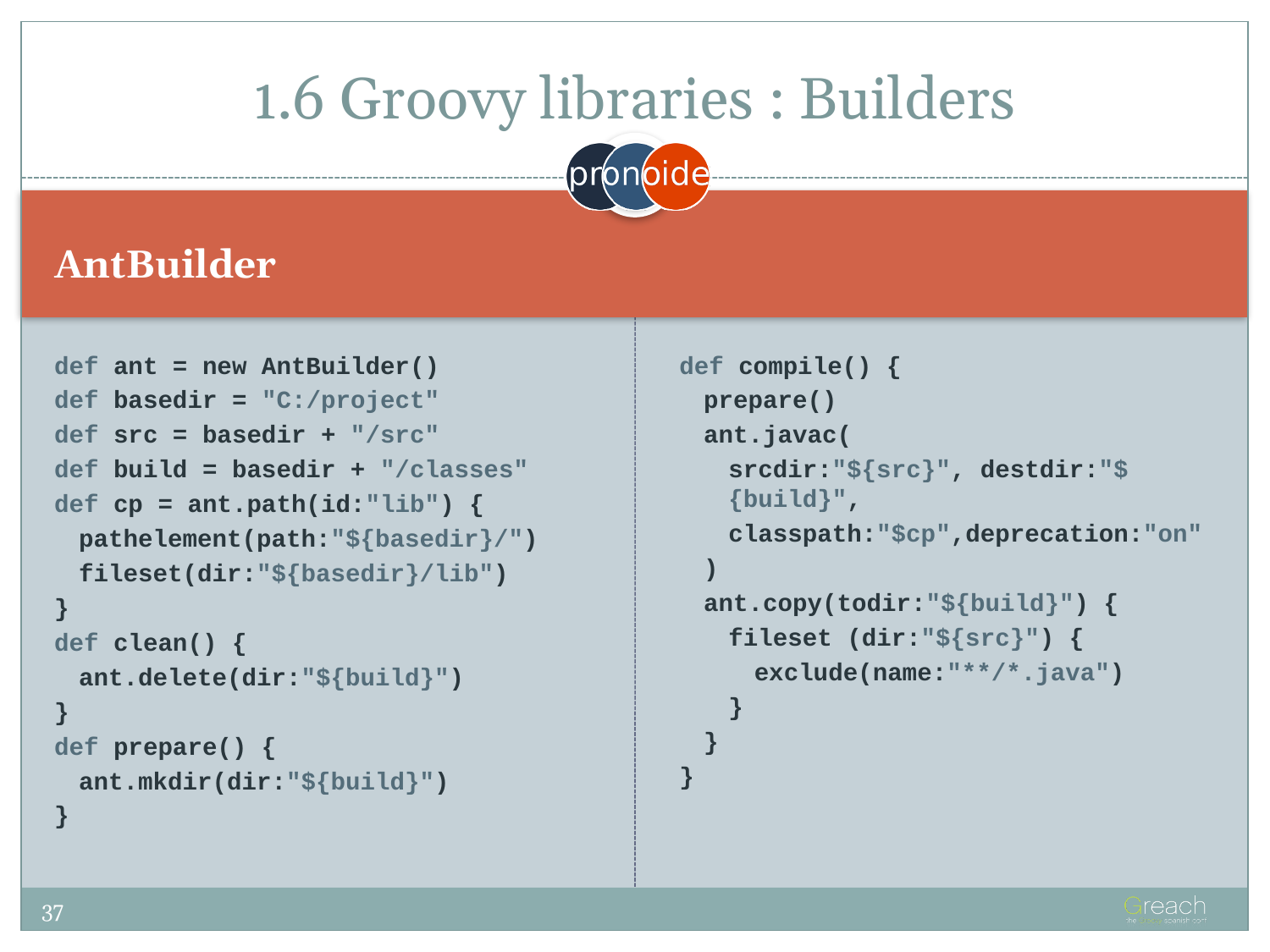

# 1.6 Groovy libraries : Builders
AntBuilder

def ant = new AntBuilder()
def basedir = "C:/project"
def src = basedir + "/src"
def build = basedir + "/classes"
def cp = ant.path(id:"lib") {
pathelement(path:"${basedir}/")
fileset(dir:"${basedir}/lib")
}
def clean() {
ant.delete(dir:"${build}")
}
def prepare() {
ant.mkdir(dir:"${build}")
}
def compile() {
prepare()
ant.javac(
srcdir:"${src}", destdir:"${build}",
classpath:"$cp",deprecation:"on"
)
ant.copy(todir:"${build}") {
fileset (dir:"${src}") {
exclude(name:"**/*.java")
}
}
}